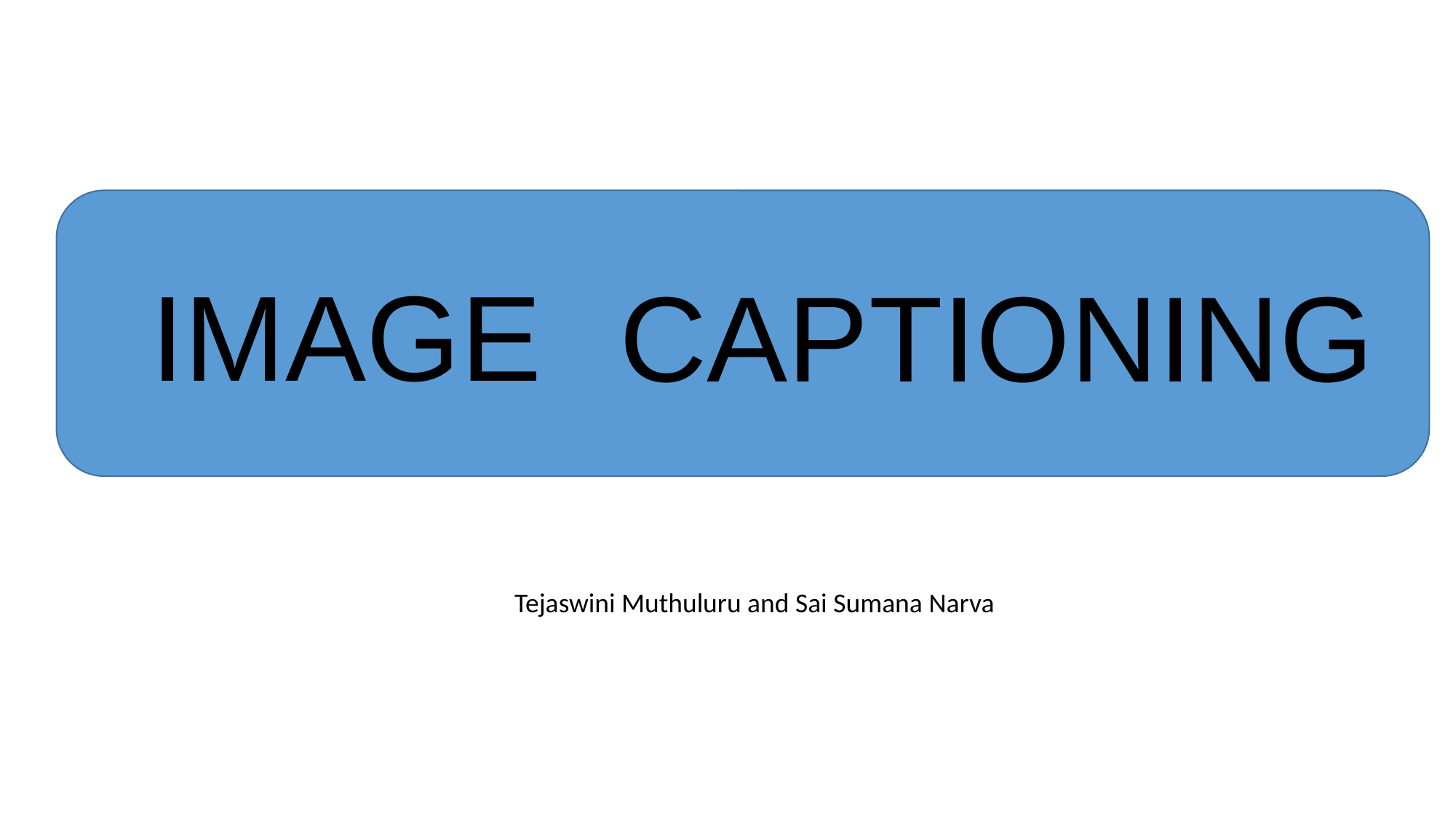

CAPTIONING
IMAGE
Tejaswini Muthuluru and Sai Sumana Narva